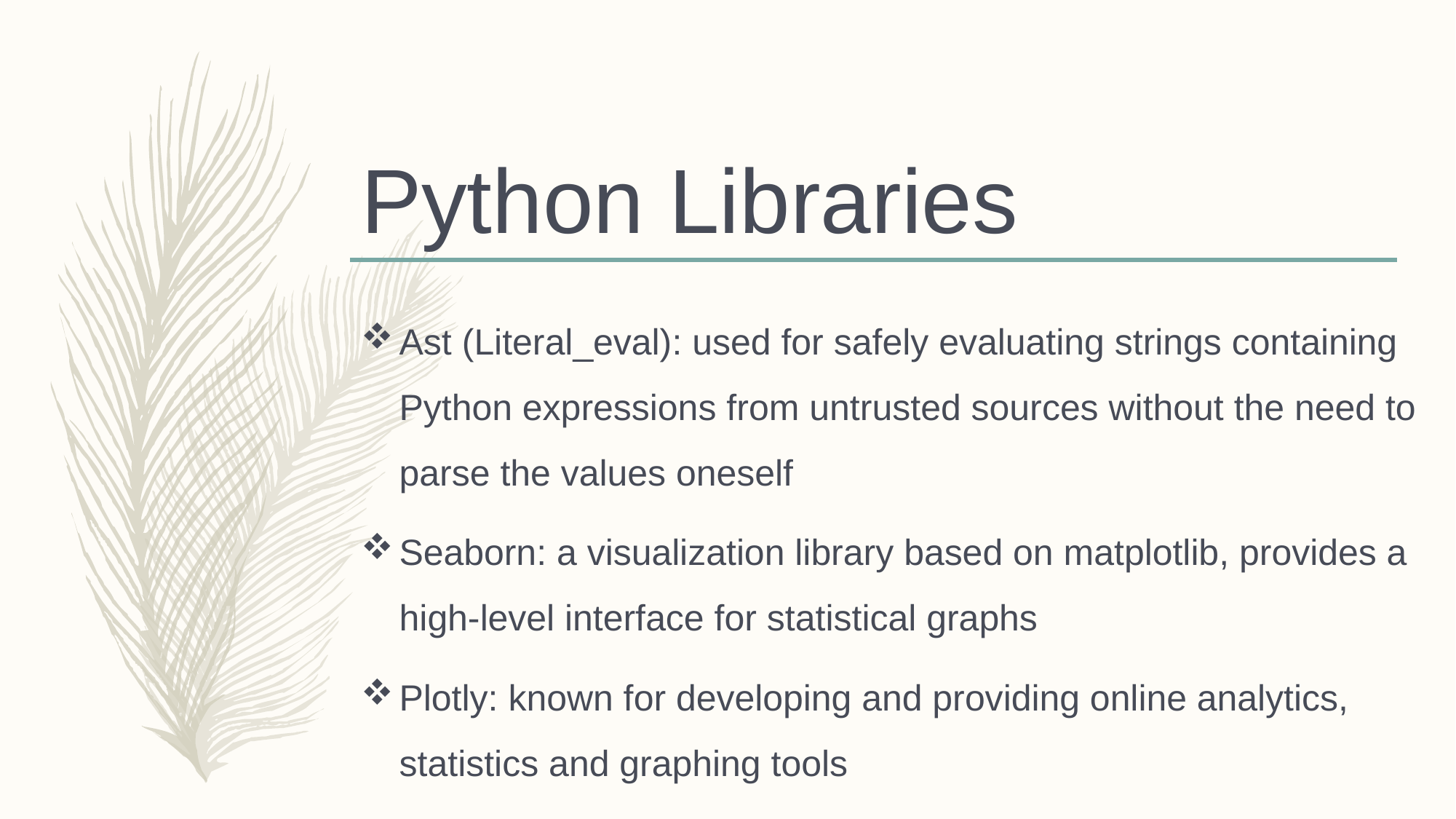

Python Libraries

Ast (Literal_eval): used for safely evaluating strings containing Python expressions from untrusted sources without the need to parse the values oneself
Seaborn: a visualization library based on matplotlib, provides a high-level interface for statistical graphs
Plotly: known for developing and providing online analytics, statistics and graphing tools